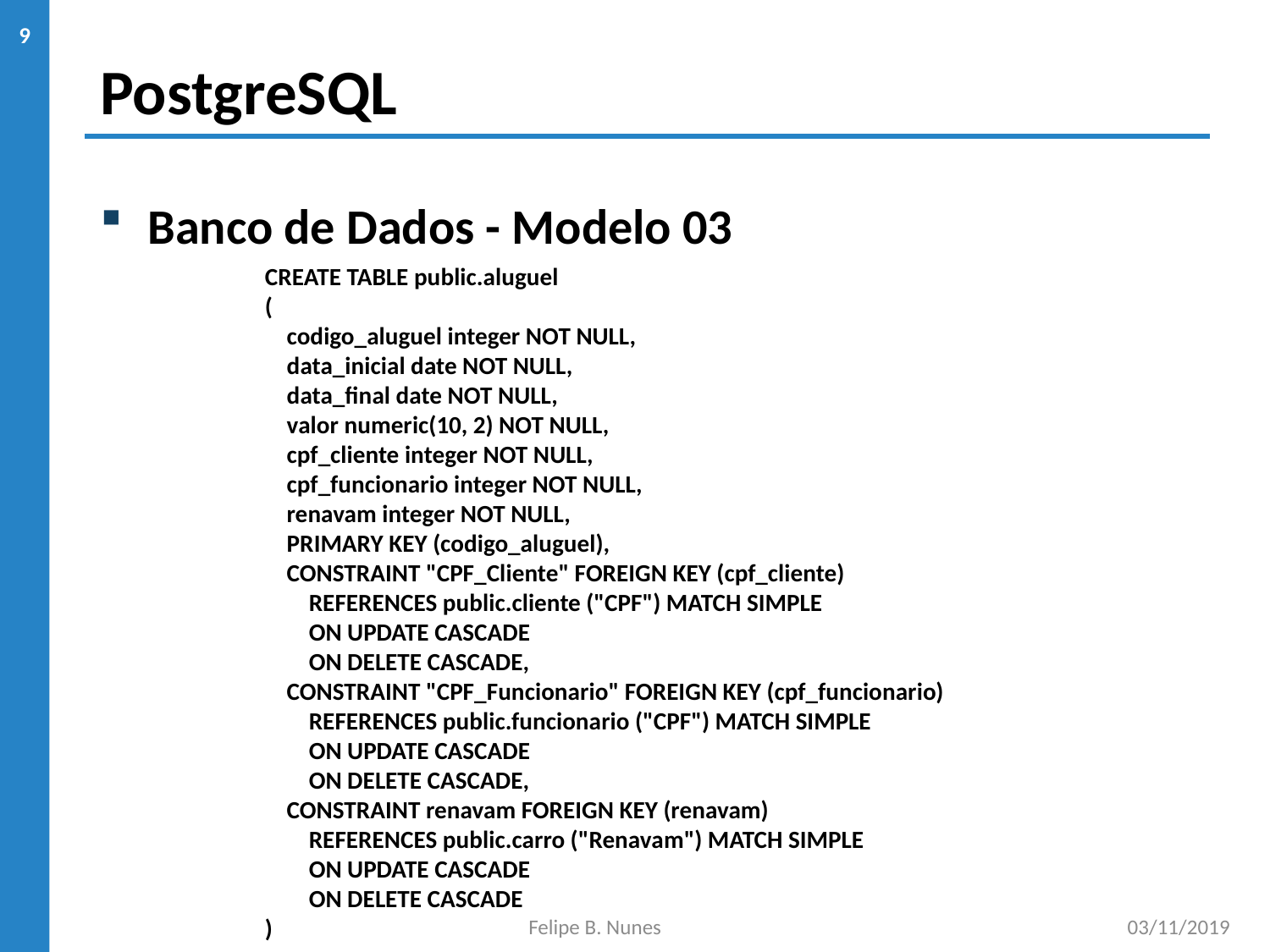

# PostgreSQL
9
Banco de Dados - Modelo 03

CREATE TABLE public.aluguel
(
    codigo_aluguel integer NOT NULL,
    data_inicial date NOT NULL,
    data_final date NOT NULL,
    valor numeric(10, 2) NOT NULL,
    cpf_cliente integer NOT NULL,
    cpf_funcionario integer NOT NULL,
    renavam integer NOT NULL,
    PRIMARY KEY (codigo_aluguel),
    CONSTRAINT "CPF_Cliente" FOREIGN KEY (cpf_cliente)
        REFERENCES public.cliente ("CPF") MATCH SIMPLE
        ON UPDATE CASCADE
        ON DELETE CASCADE,
    CONSTRAINT "CPF_Funcionario" FOREIGN KEY (cpf_funcionario)
        REFERENCES public.funcionario ("CPF") MATCH SIMPLE
        ON UPDATE CASCADE
        ON DELETE CASCADE,
    CONSTRAINT renavam FOREIGN KEY (renavam)
        REFERENCES public.carro ("Renavam") MATCH SIMPLE
        ON UPDATE CASCADE
        ON DELETE CASCADE
)
Felipe B. Nunes
03/11/2019